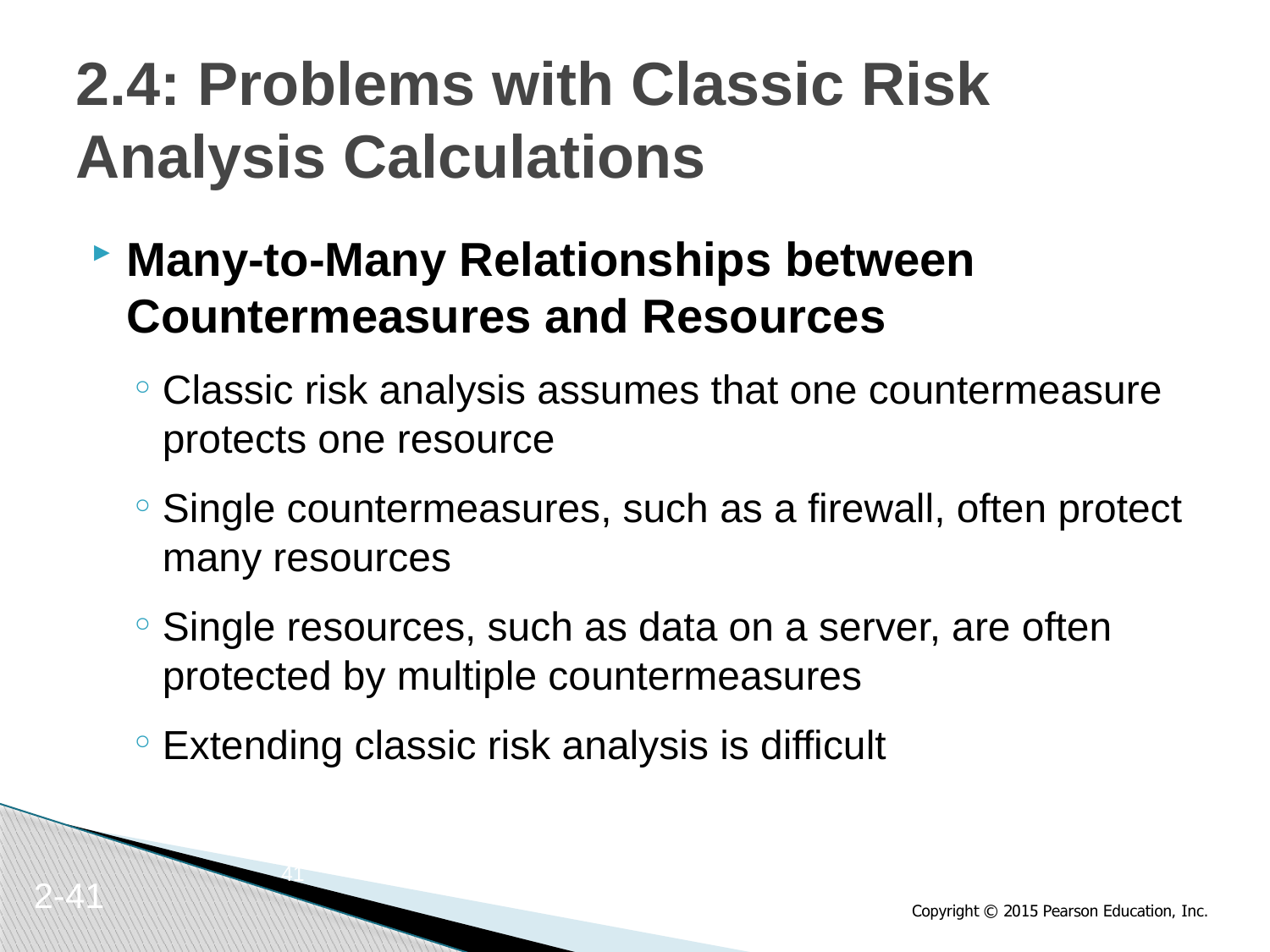

# 2.4: Problems with Classic Risk Analysis Calculations
Many-to-Many Relationships between Countermeasures and Resources
Classic risk analysis assumes that one countermeasure protects one resource
Single countermeasures, such as a firewall, often protect many resources
Single resources, such as data on a server, are often protected by multiple countermeasures
Extending classic risk analysis is difficult
41